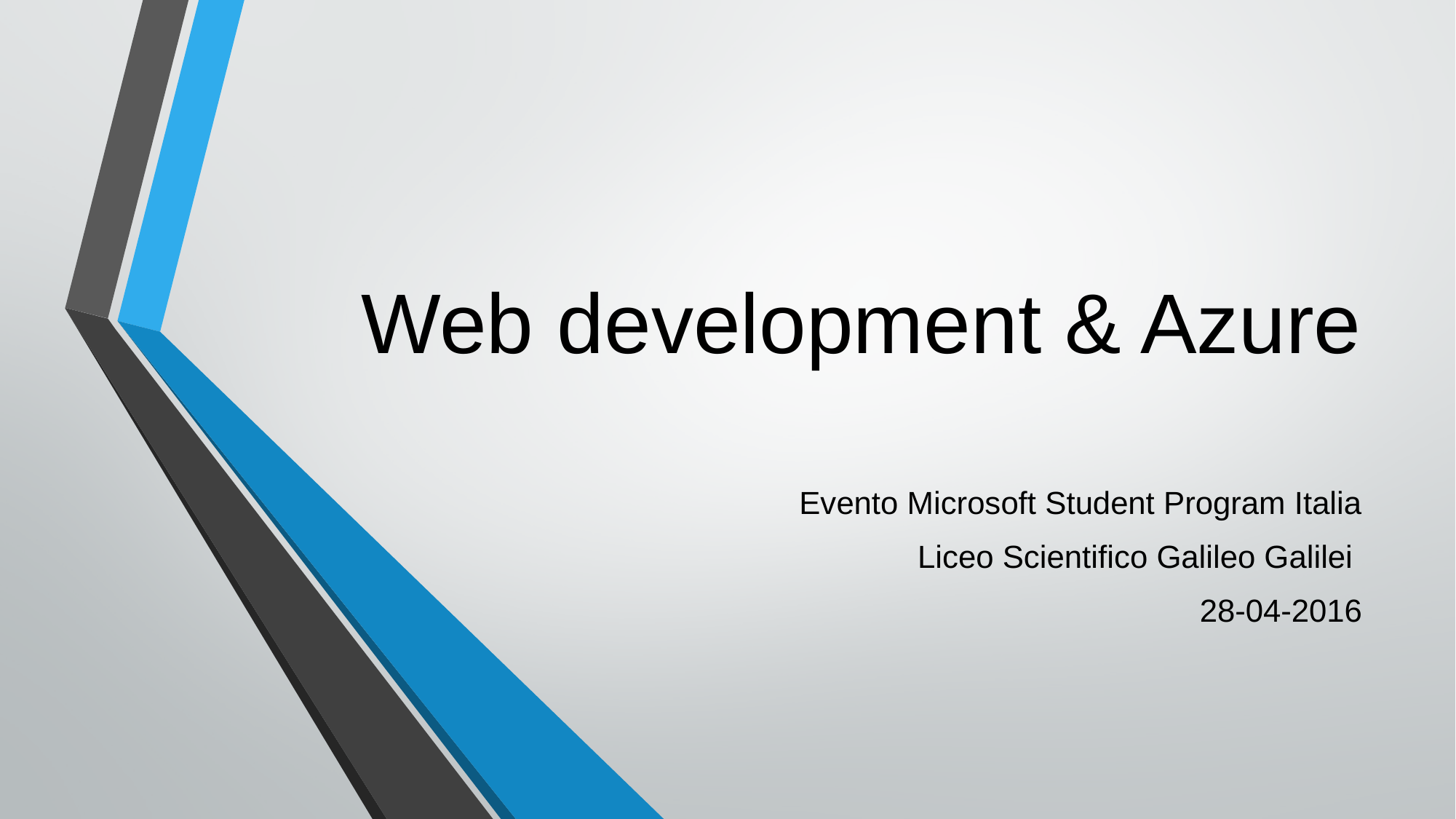

# Web development & Azure
Evento Microsoft Student Program Italia
Liceo Scientifico Galileo Galilei
28-04-2016